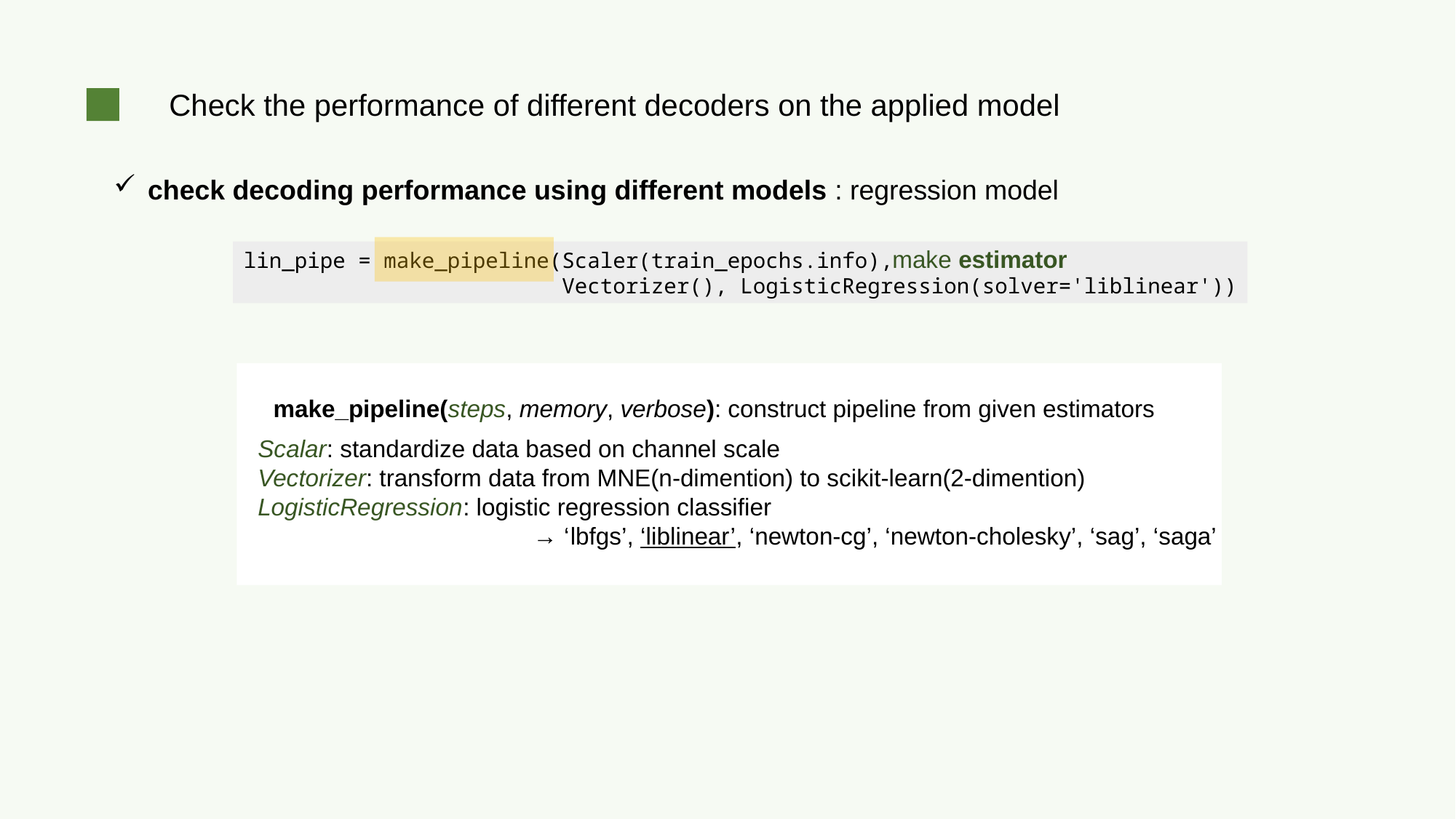

Check the performance of different decoders on the applied model

check decoding performance using different models : regression model

make estimator
lin_pipe = make_pipeline(Scaler(train_epochs.info),
                         Vectorizer(), LogisticRegression(solver='liblinear'))

make_pipeline(steps, memory, verbose): construct pipeline from given estimators
Scalar: standardize data based on channel scale
Vectorizer: transform data from MNE(n-dimention) to scikit-learn(2-dimention)
LogisticRegression: logistic regression classifier
                                         → ‘lbfgs’, ‘liblinear’, ‘newton-cg’, ‘newton-cholesky’, ‘sag’, ‘saga’